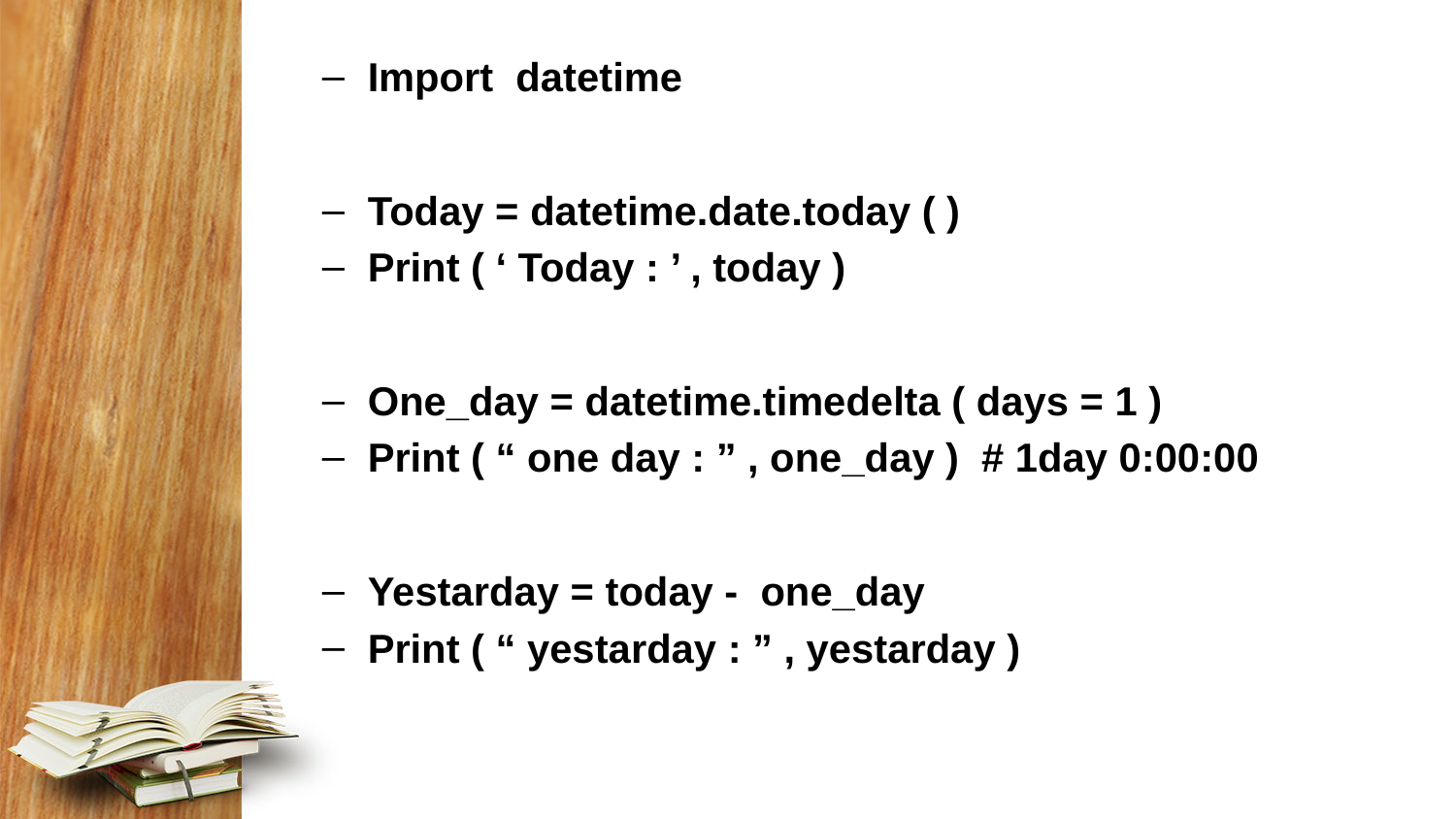

Import  datetime

Today = datetime.date.today ( )
Print ( ‘ Today : ’ , today )

One_day = datetime.timedelta ( days = 1 )
Print ( “ one day : ” , one_day )  # 1day 0:00:00

Yestarday = today -  one_day
Print ( “ yestarday : ” , yestarday )